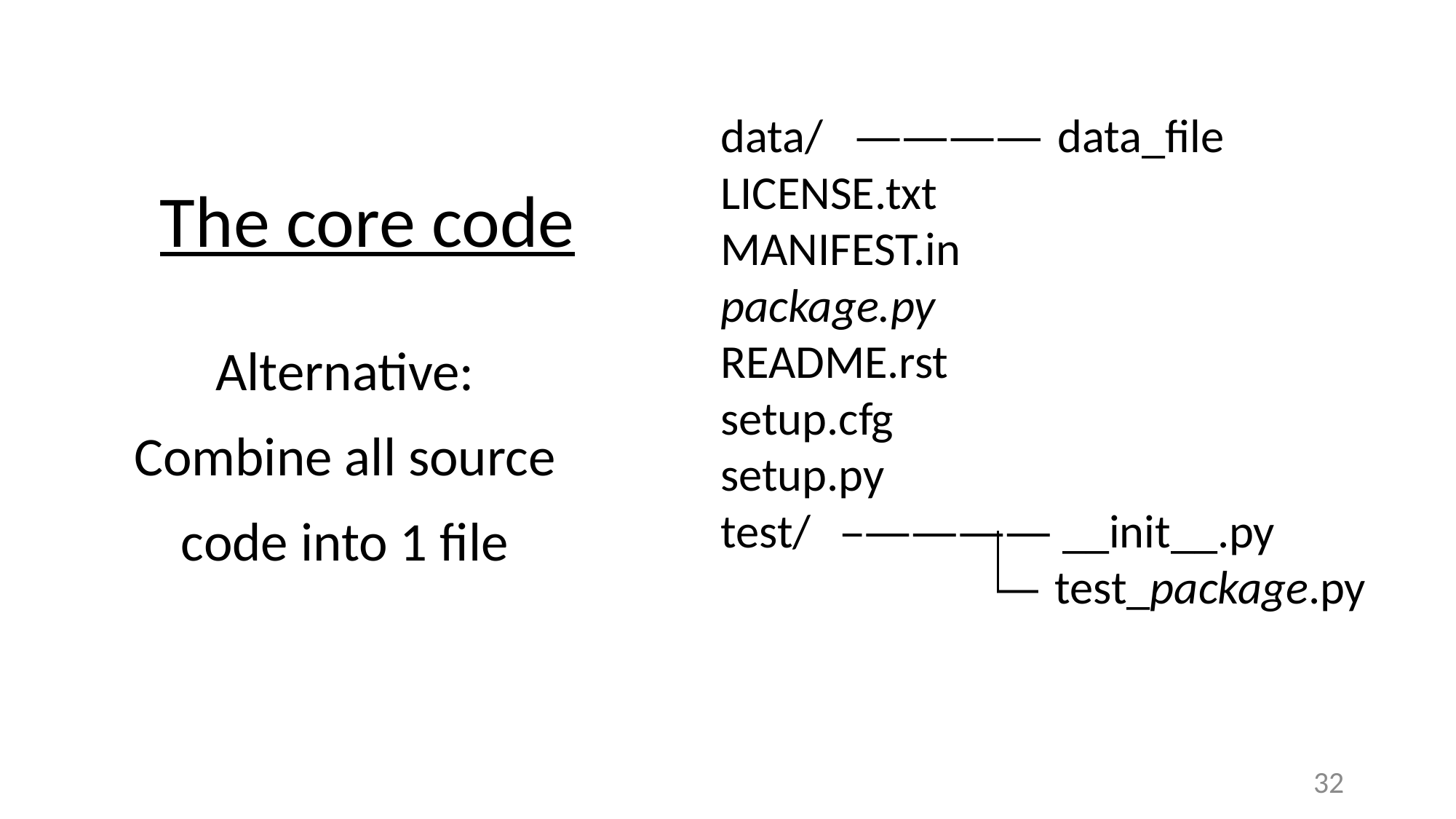

.gitignore
data/   ———— data_file
LICENSE.txt
MANIFEST.in
package.py
README.rst
setup.cfg
setup.py
test/  –———— __init__.py
                          — test_package.py
# The core code
Alternative:
Combine all source code into 1 file
32